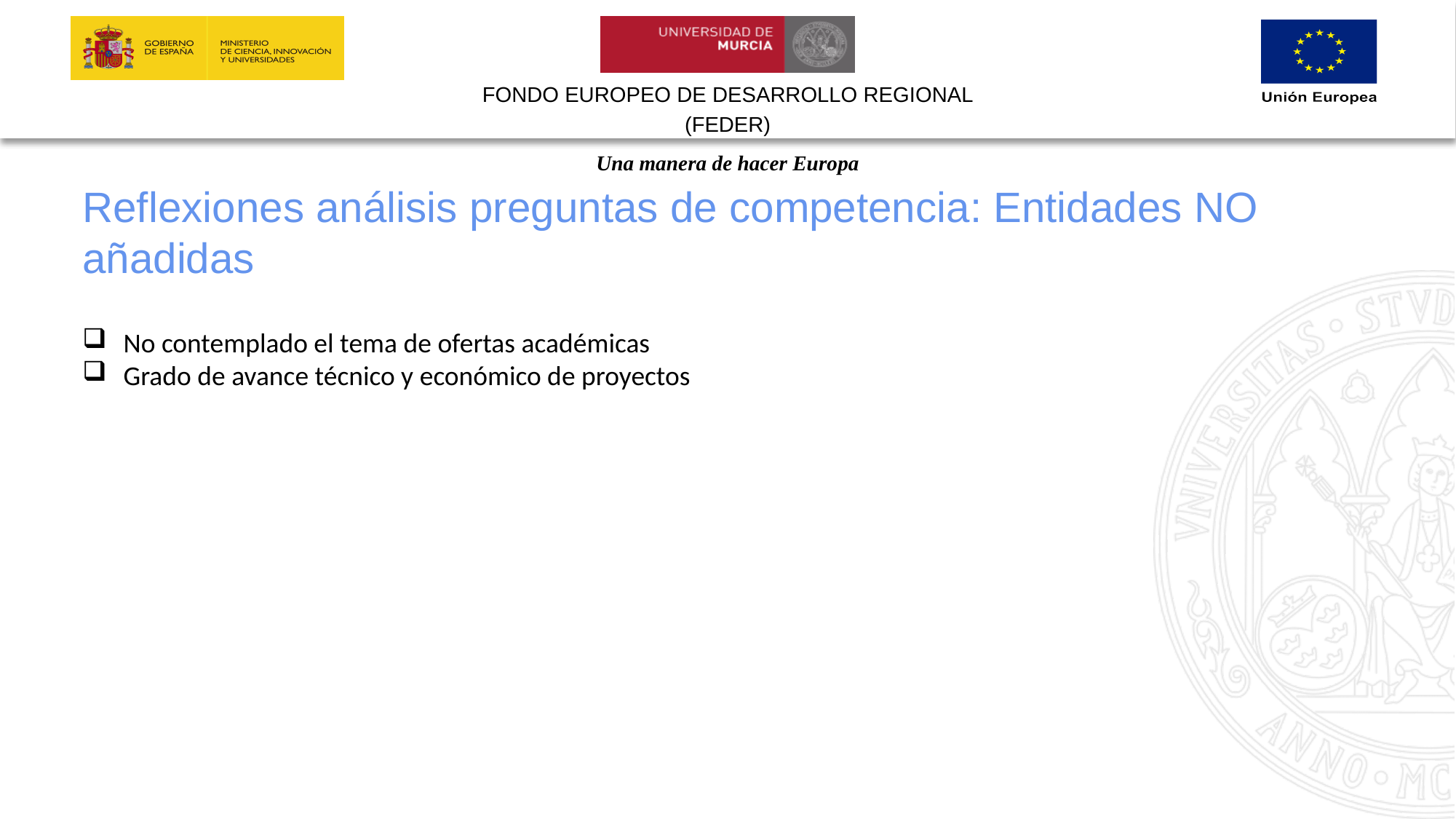

Reflexiones análisis preguntas de competencia: Entidades NO añadidas

No contemplado el tema de ofertas académicas
Grado de avance técnico y económico de proyectos